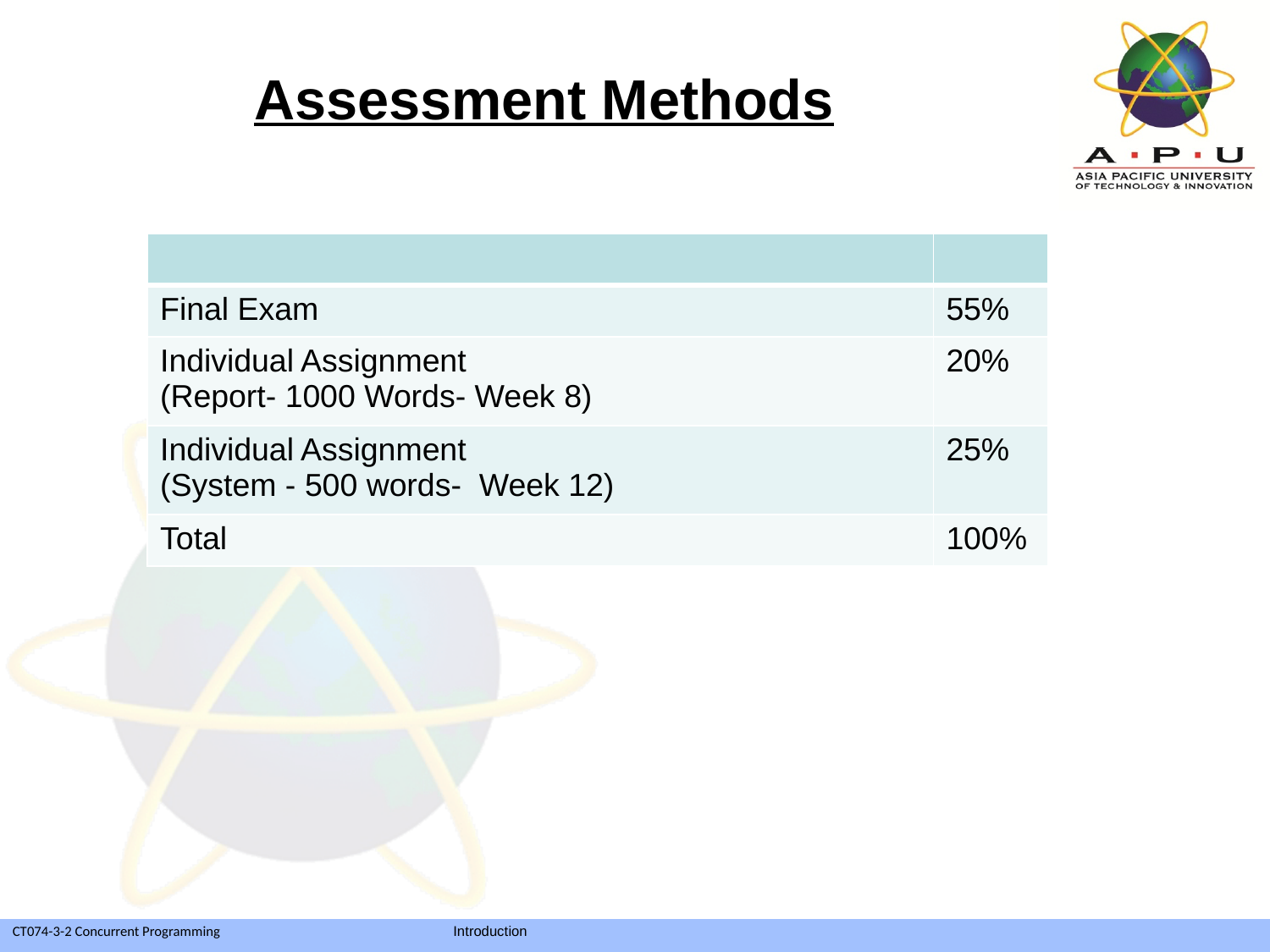

Assessment Methods
|  |  |
| --- | --- |
| Final Exam | 55% |
| Individual Assignment (Report- 1000 Words- Week 8) | 20% |
| Individual Assignment (System - 500 words- Week 12) | 25% |
| Total | 100% |